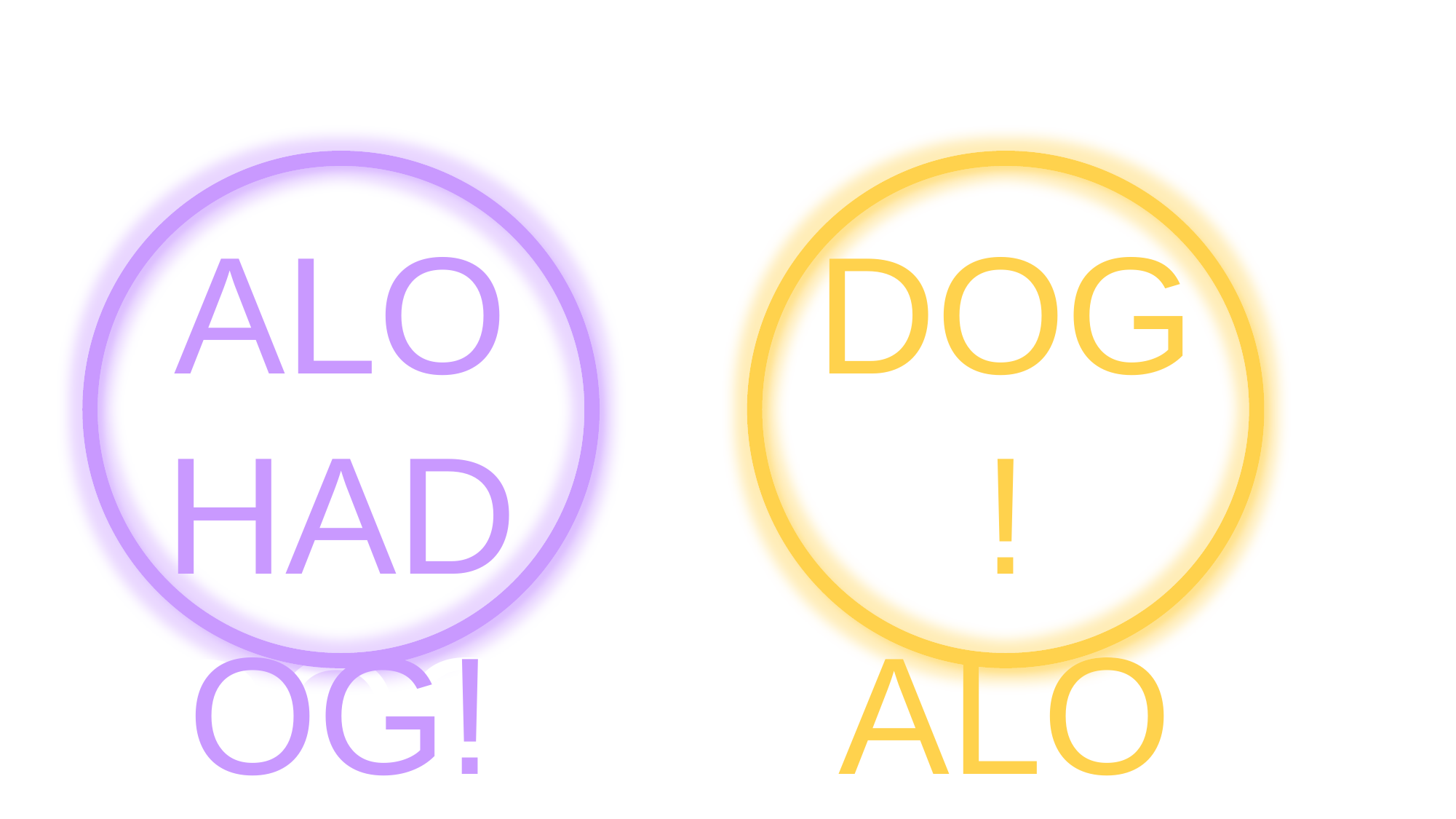

ALOHA
DOG!

ALOHADOG!

DOG!
ALOHA

DOG!
ALOHA